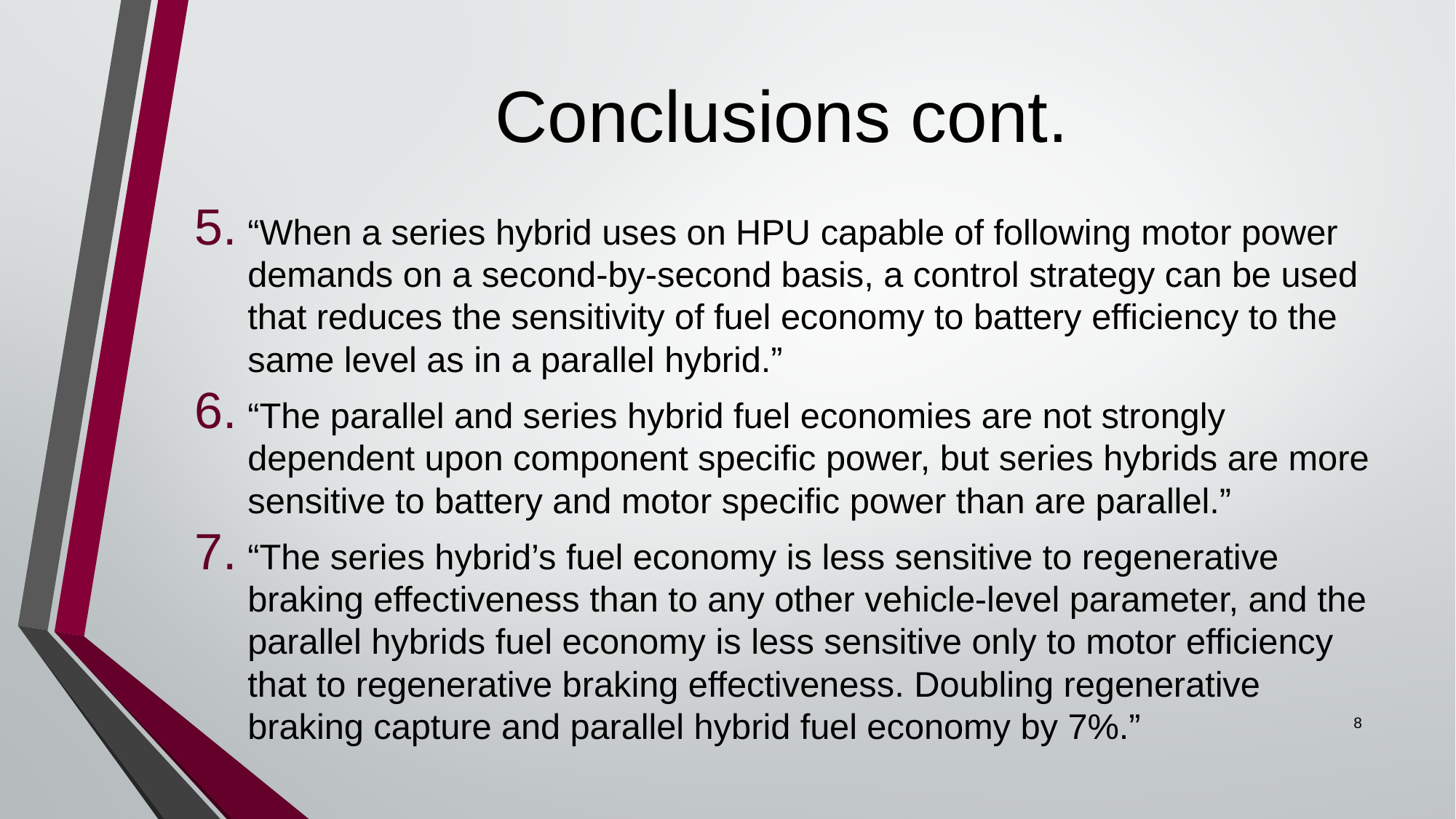

# Conclusions cont.
“When a series hybrid uses on HPU capable of following motor power demands on a second-by-second basis, a control strategy can be used that reduces the sensitivity of fuel economy to battery efficiency to the same level as in a parallel hybrid.”
“The parallel and series hybrid fuel economies are not strongly dependent upon component specific power, but series hybrids are more sensitive to battery and motor specific power than are parallel.”
“The series hybrid’s fuel economy is less sensitive to regenerative braking effectiveness than to any other vehicle-level parameter, and the parallel hybrids fuel economy is less sensitive only to motor efficiency that to regenerative braking effectiveness. Doubling regenerative braking capture and parallel hybrid fuel economy by 7%.”
8